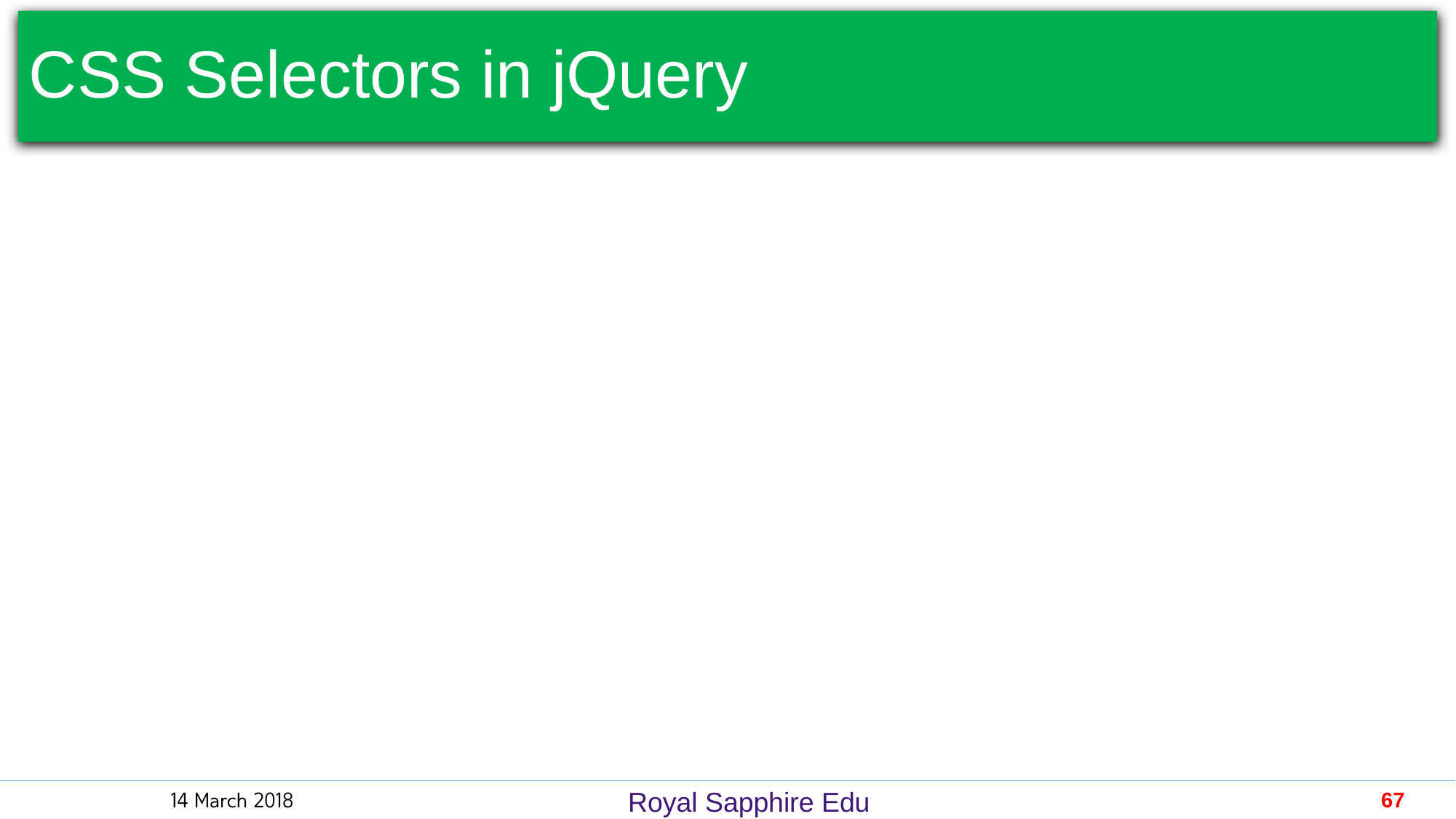

# CSS Selectors in jQuery

14 March 2018
67